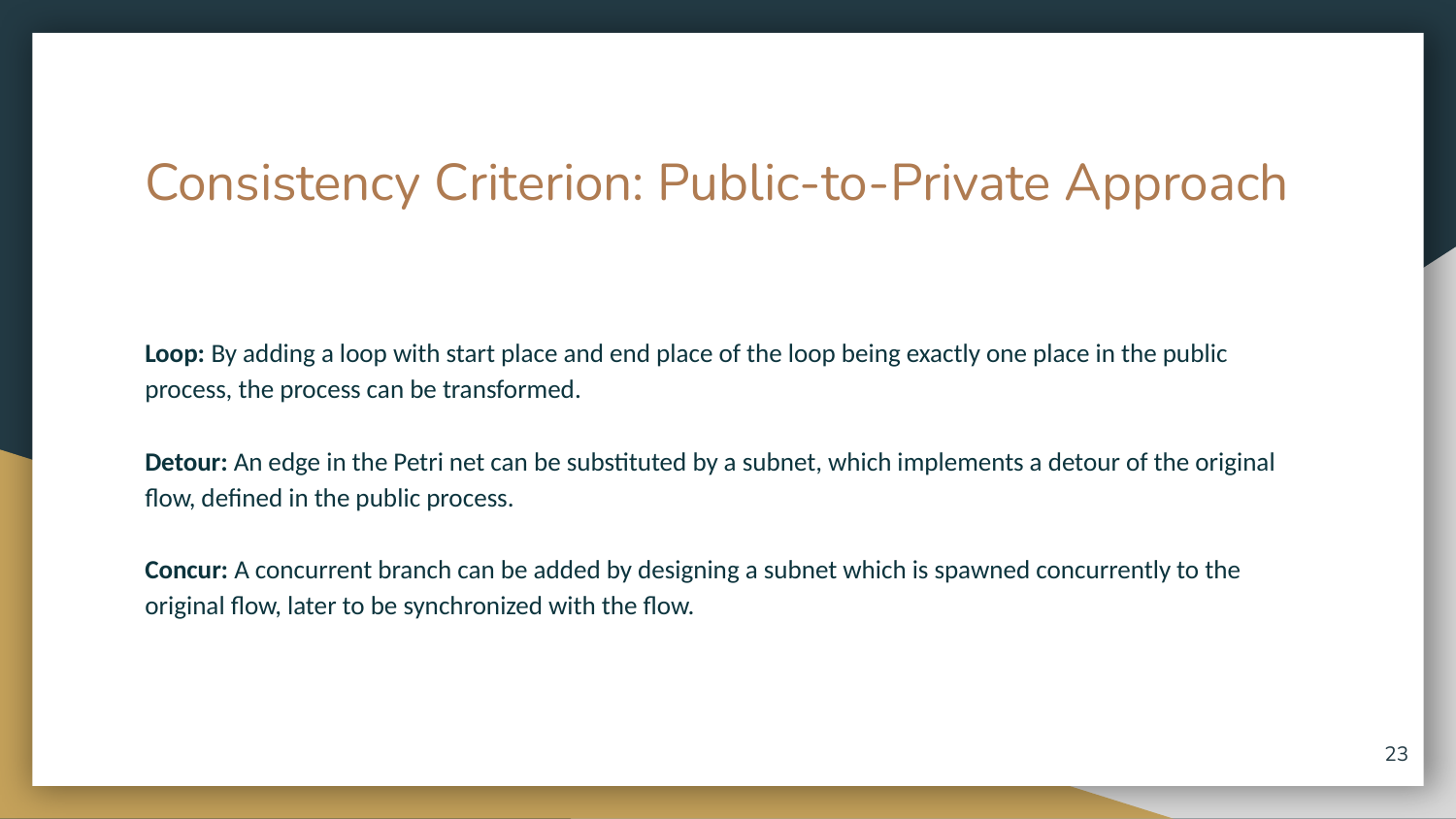

# Consistency Criterion: Public-to-Private Approach
Loop: By adding a loop with start place and end place of the loop being exactly one place in the public process, the process can be transformed.

Detour: An edge in the Petri net can be substituted by a subnet, which implements a detour of the original flow, defined in the public process.

Concur: A concurrent branch can be added by designing a subnet which is spawned concurrently to the original flow, later to be synchronized with the flow.
23